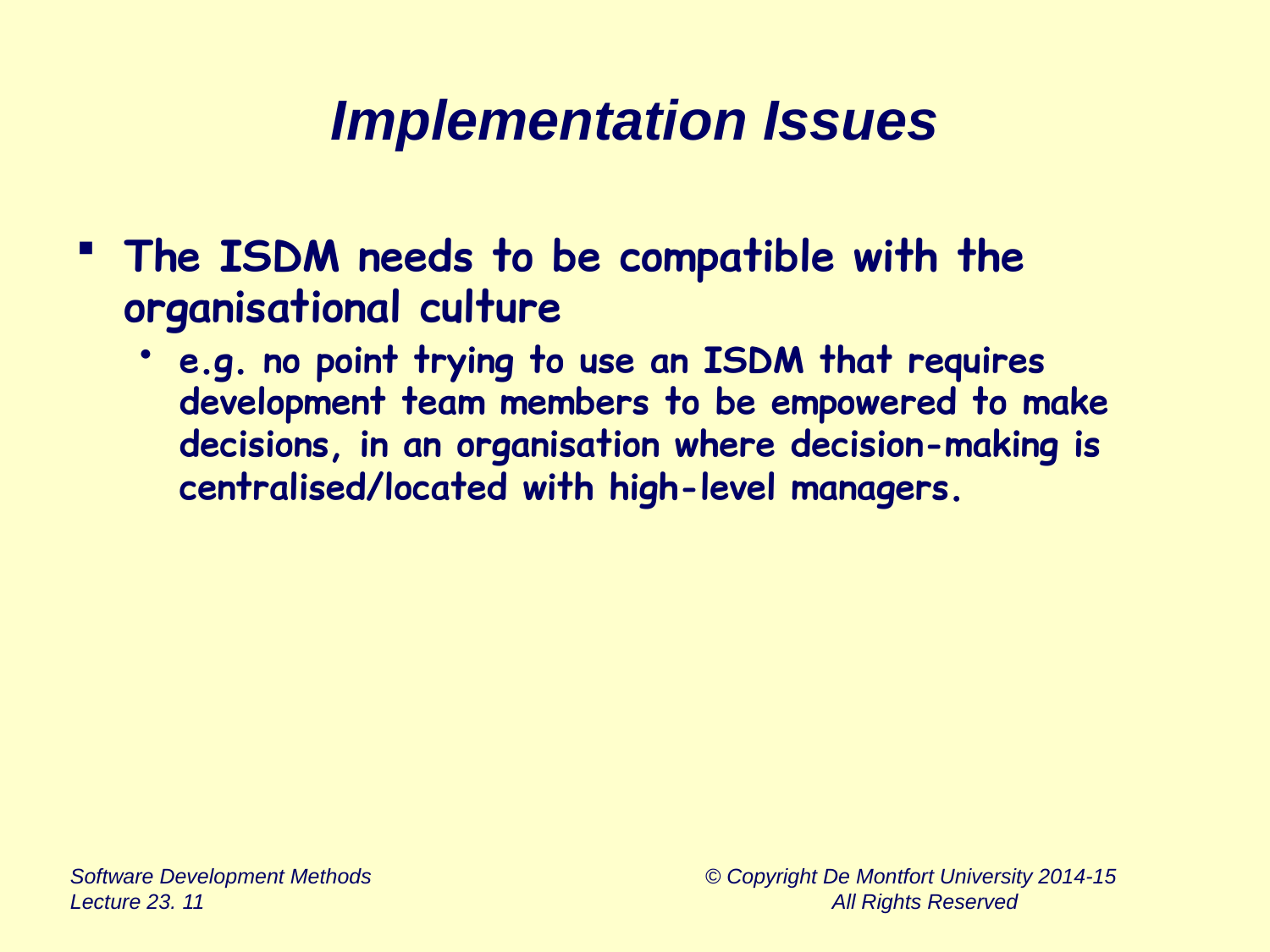

# Implementation Issues
The ISDM needs to be compatible with the organisational culture
e.g. no point trying to use an ISDM that requires development team members to be empowered to make decisions, in an organisation where decision-making is centralised/located with high-level managers.